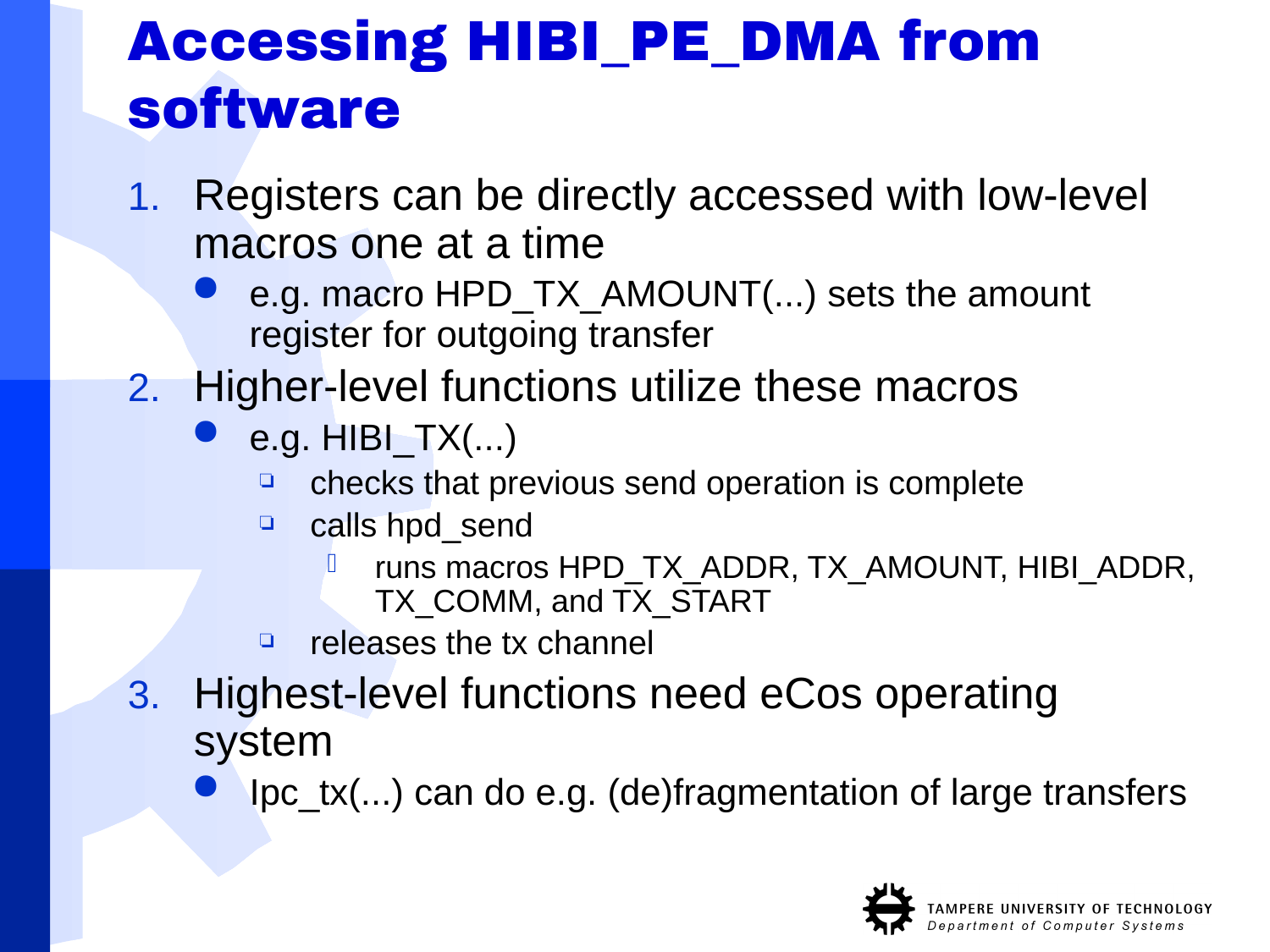

# Accessing HIBI_PE_DMA from software
Registers can be directly accessed with low-level macros one at a time
e.g. macro HPD_TX_AMOUNT(...) sets the amount register for outgoing transfer
Higher-level functions utilize these macros
e.g. HIBI_TX(...)
checks that previous send operation is complete
calls hpd_send
runs macros HPD_TX_ADDR, TX_AMOUNT, HIBI_ADDR, TX_COMM, and TX_START
releases the tx channel
Highest-level functions need eCos operating system
Ipc_tx(...) can do e.g. (de)fragmentation of large transfers